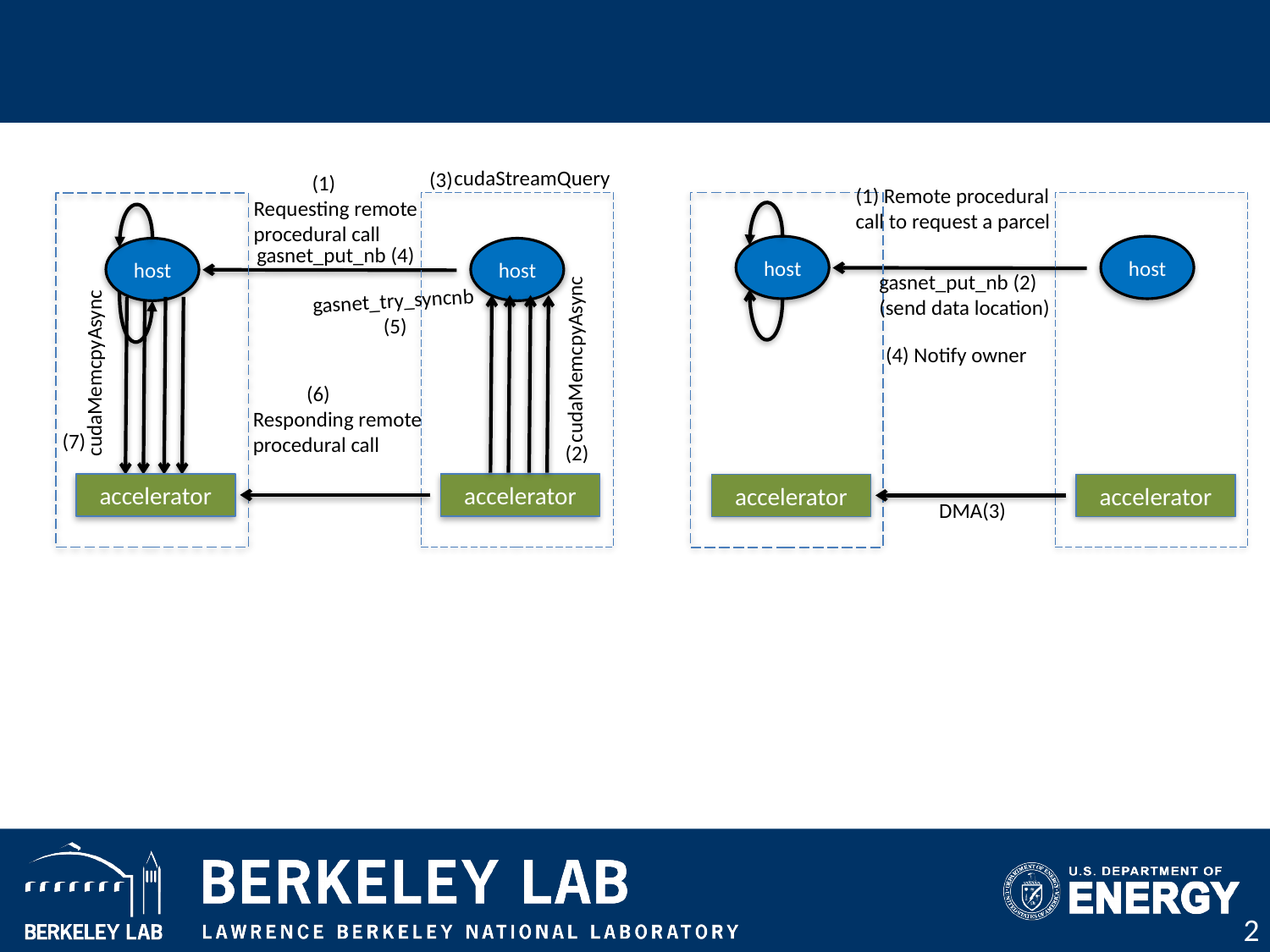

cudaStreamQuery
(3)
            (1)
Requesting remote procedural call
(1) Remote procedural call to request a parcel

gasnet_put_nb (4)
host
host
host
host
gasnet_put_nb (2)
(send data location)
gasnet_try_syncnb
cudaMemcpyAsync
(5)
cudaMemcpyAsync
(4) Notify owner
           (6)
Responding remote procedural call

(7)
(2)
accelerator
accelerator
accelerator
accelerator
DMA(3)